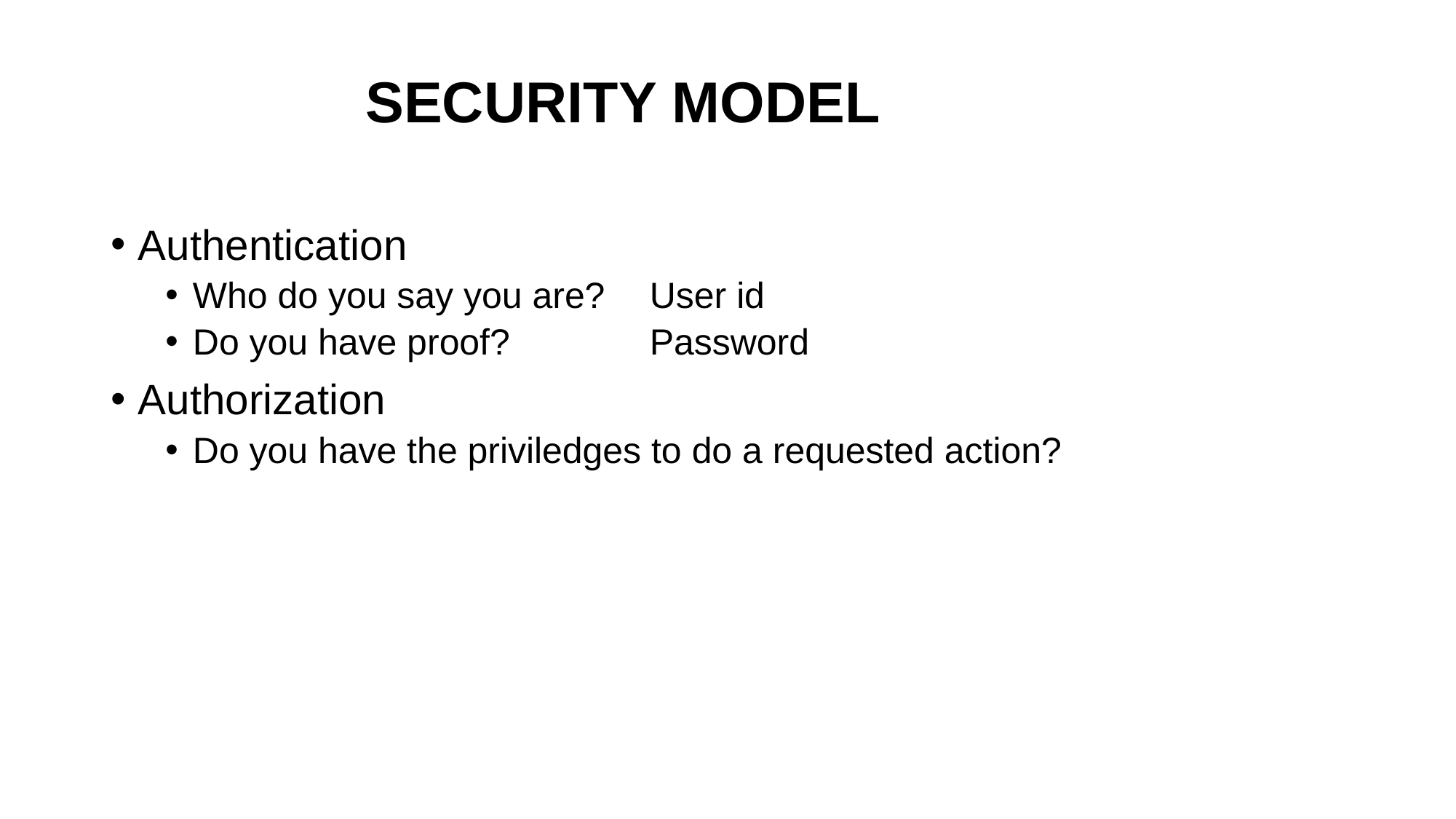

# Security Model
Authentication
Who do you say you are?	  User id
Do you have proof?		  Password
Authorization
Do you have the priviledges to do a requested action?